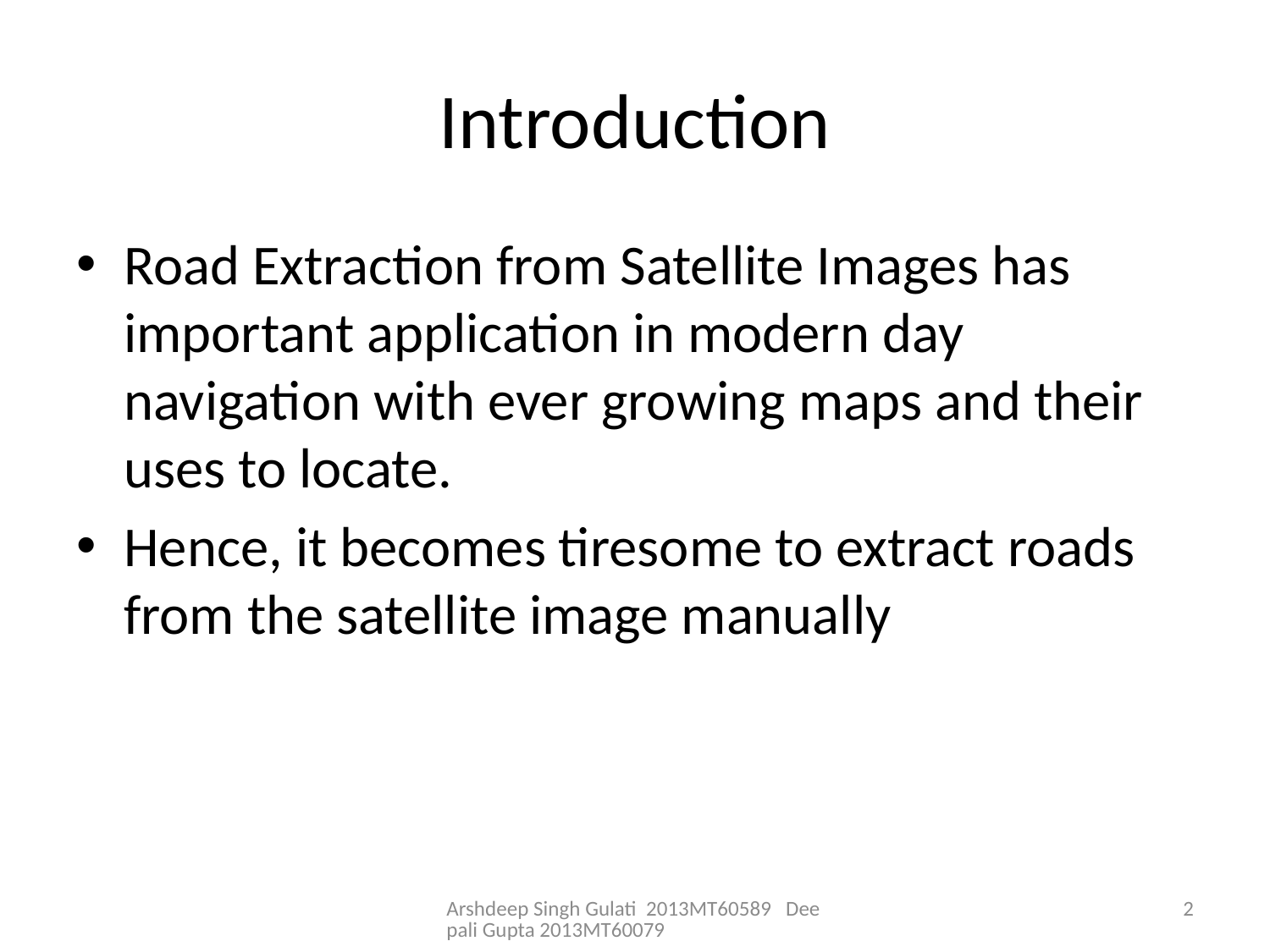

# Introduction
Road Extraction from Satellite Images has important application in modern day navigation with ever growing maps and their uses to locate.
Hence, it becomes tiresome to extract roads from the satellite image manually
Arshdeep Singh Gulati  2013MT60589   Deepali Gupta 2013MT60079
2